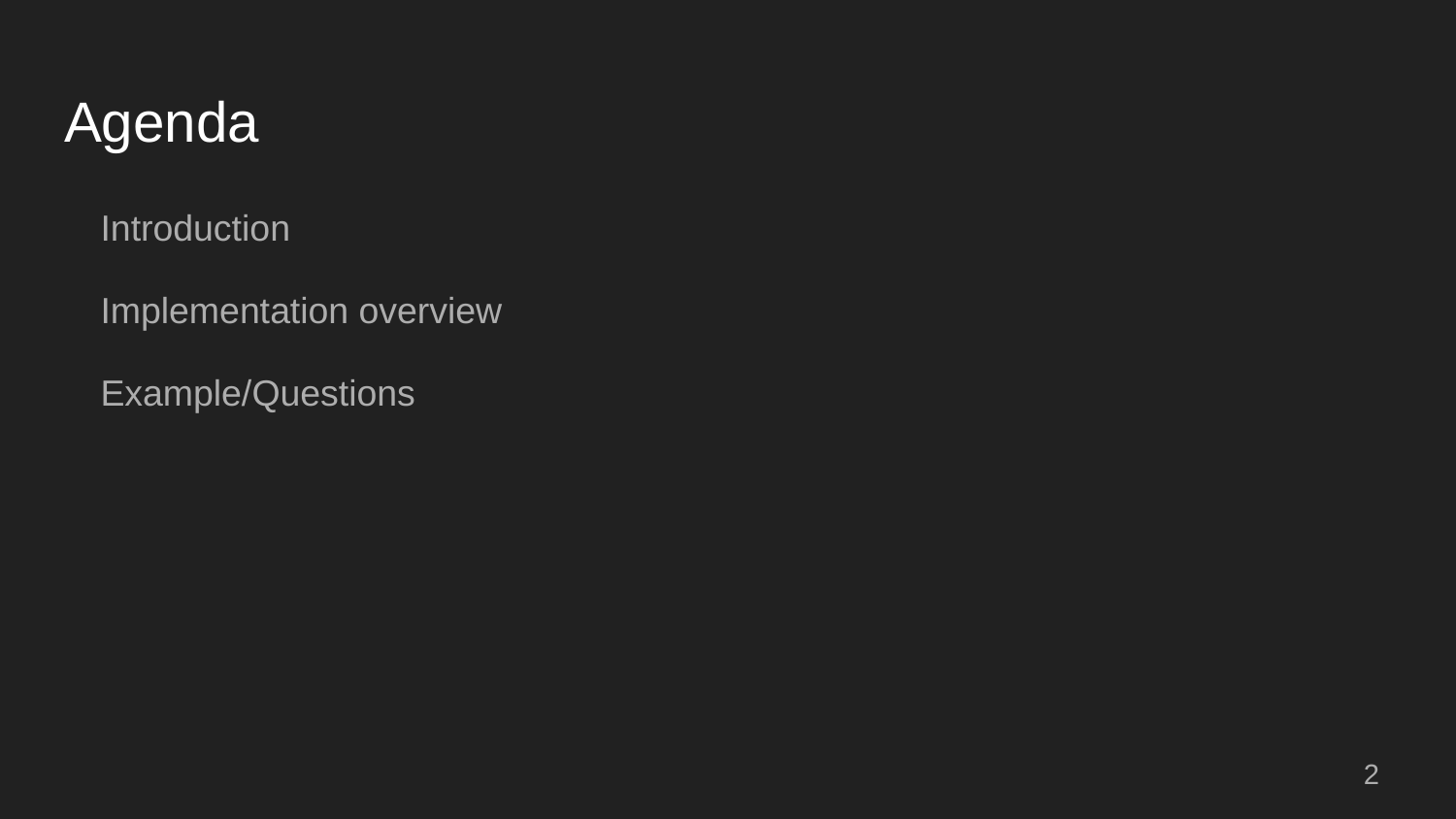

# Agenda
Introduction
Implementation overview
Example/Questions
2